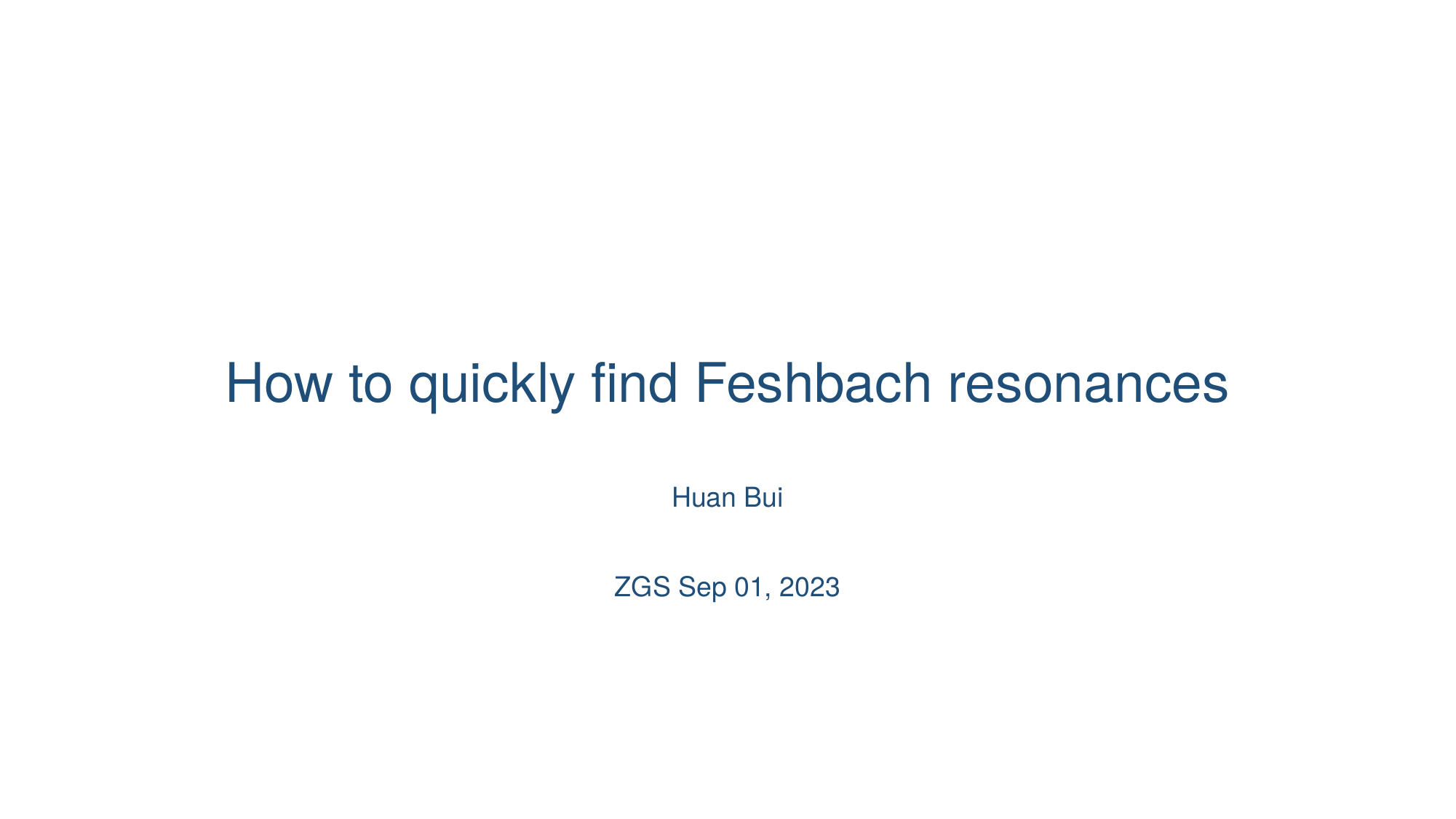

# How to quickly find Feshbach resonances

Huan Bui

ZGS Sep 01, 2023